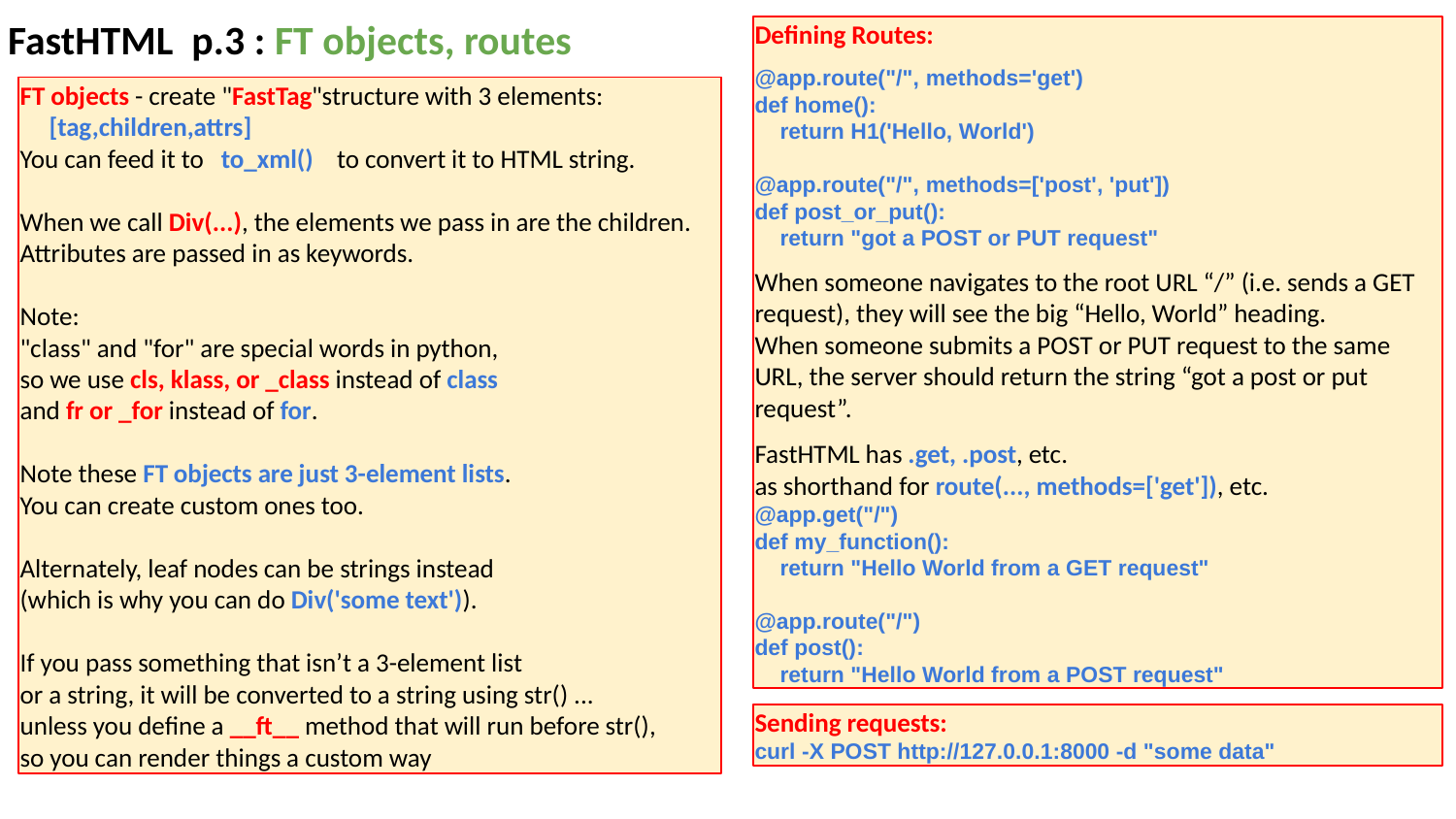

FastHTML  p.3 : FT objects, routes
Defining Routes:

@app.route("/", methods='get')
def home():
    return H1('Hello, World')

@app.route("/", methods=['post', 'put'])
def post_or_put():
    return "got a POST or PUT request"

When someone navigates to the root URL “/” (i.e. sends a GET request), they will see the big “Hello, World” heading.
When someone submits a POST or PUT request to the same URL, the server should return the string “got a post or put request”.

FastHTML has .get, .post, etc.
as shorthand for route(..., methods=['get']), etc.
@app.get("/")
def my_function():
    return "Hello World from a GET request"

@app.route("/")
def post():
    return "Hello World from a POST request"
FT objects - create "FastTag"structure with 3 elements:
     [tag,children,attrs]
You can feed it to   to_xml()    to convert it to HTML string.

When we call Div(...), the elements we pass in are the children. Attributes are passed in as keywords.

Note:
"class" and "for" are special words in python,
so we use cls, klass, or _class instead of class
and fr or _for instead of for.

Note these FT objects are just 3-element lists.
You can create custom ones too.

Alternately, leaf nodes can be strings instead
(which is why you can do Div('some text')).

If you pass something that isn’t a 3-element list
or a string, it will be converted to a string using str() ...
unless you define a __ft__ method that will run before str(),
so you can render things a custom way
Sending requests:
curl -X POST http://127.0.0.1:8000 -d "some data"